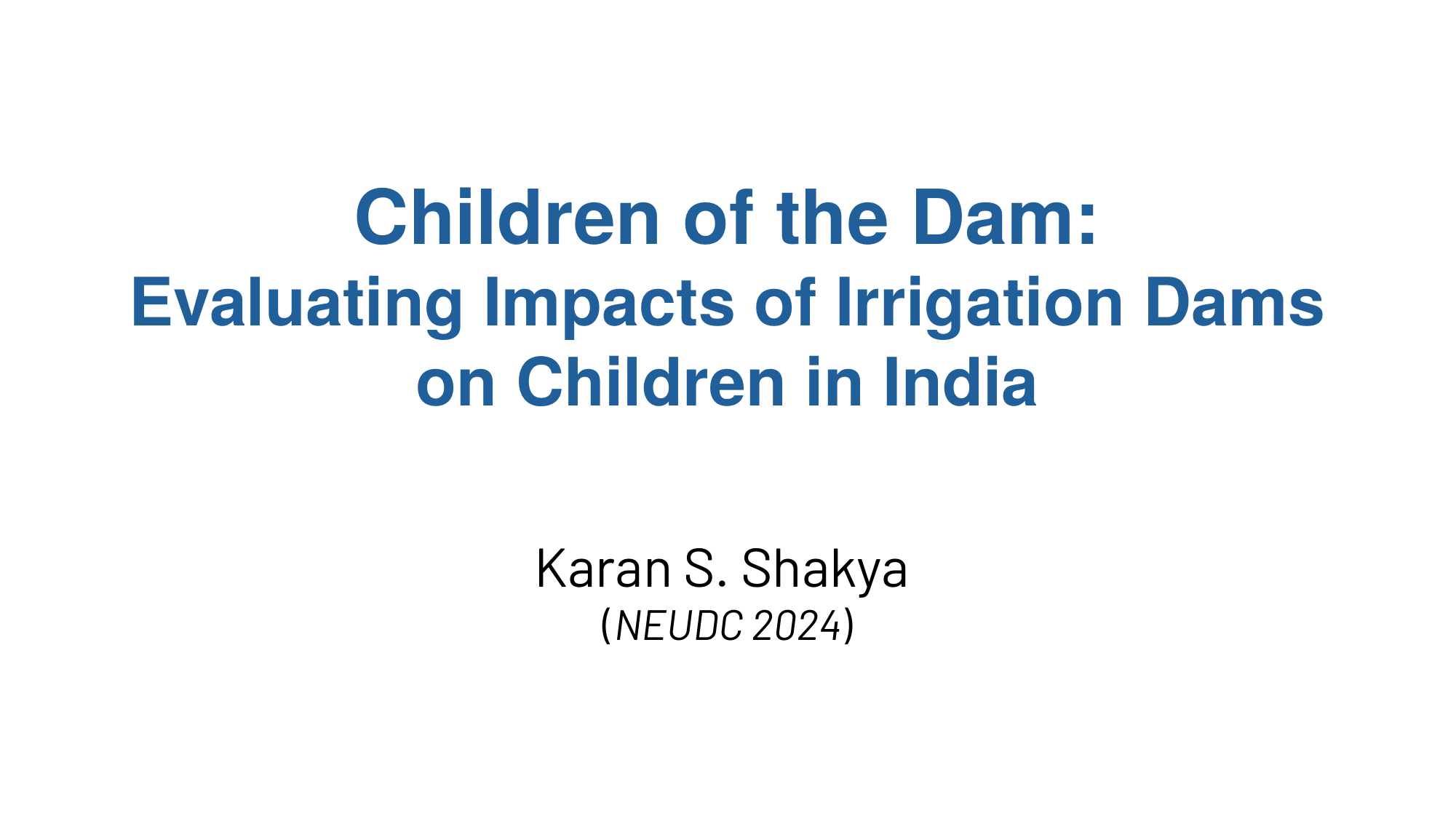

Children of the Dam:
Evaluating Impacts of Irrigation Dams on Children in India

Karan S. Shakya
(NEUDC 2024)